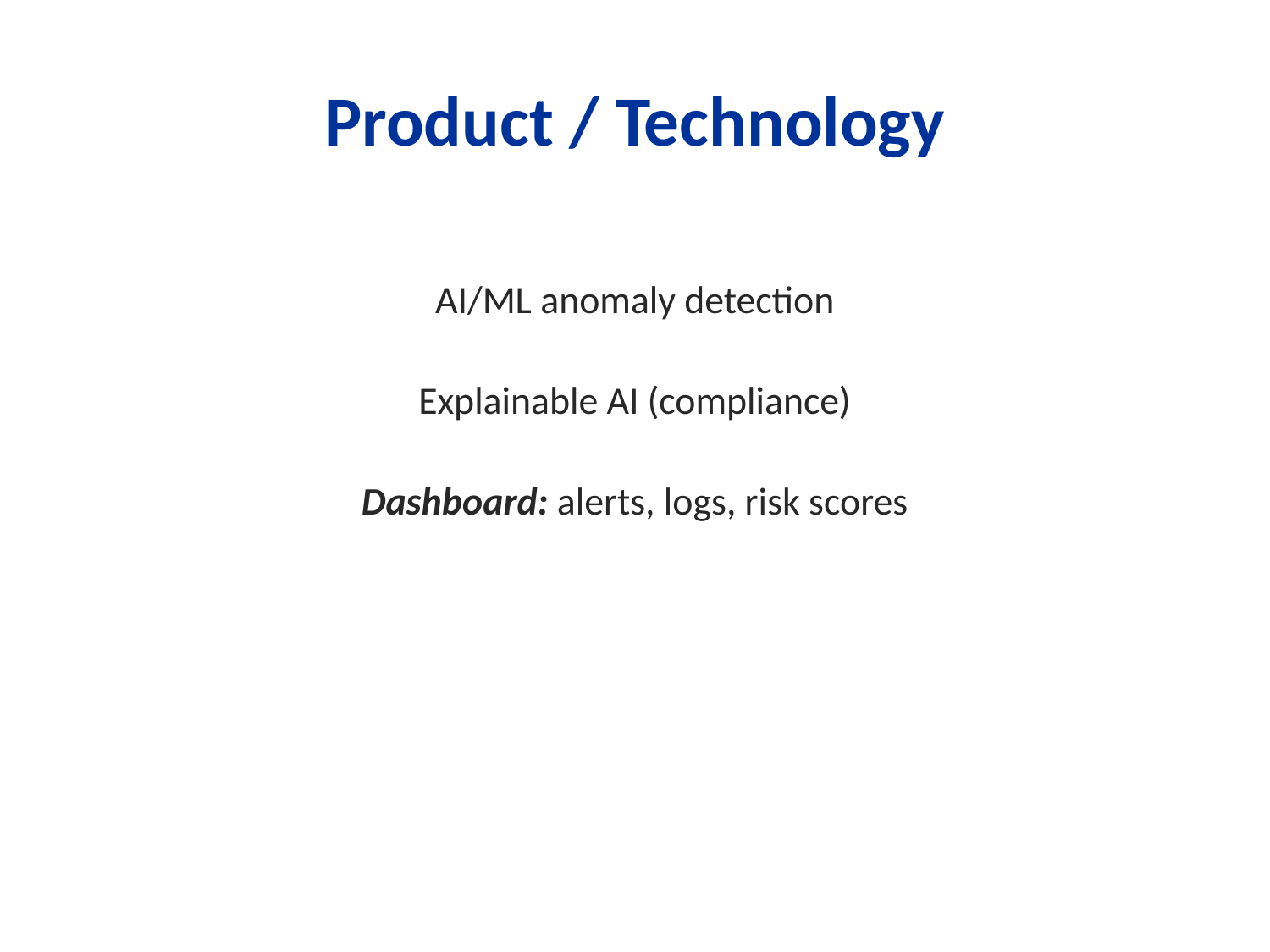

# Product / Technology
AI/ML anomaly detection
Explainable AI (compliance)
Dashboard: alerts, logs, risk scores